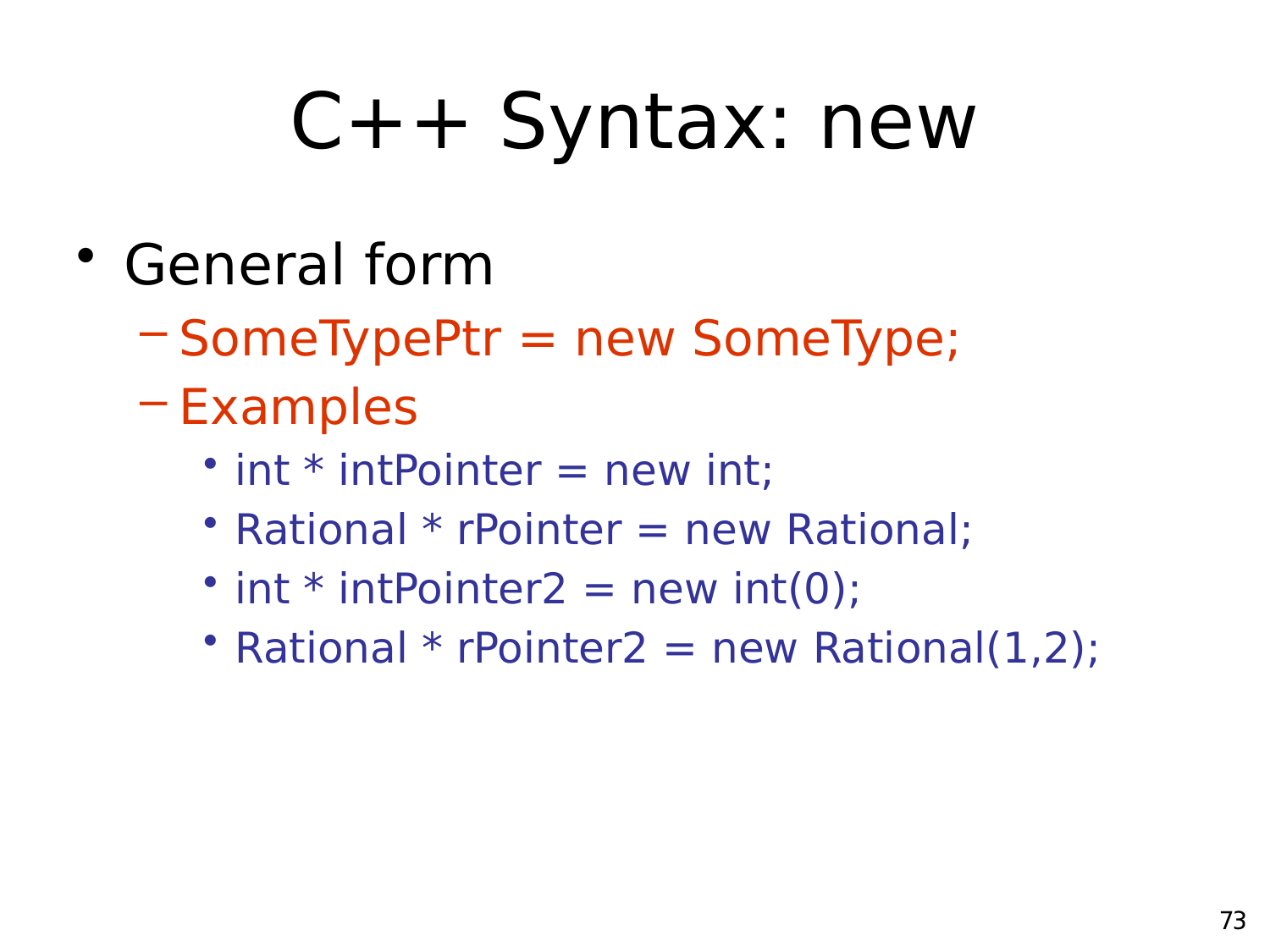

# C++ Syntax: new
General form
SomeTypePtr = new SomeType;
Examples
int * intPointer = new int;
Rational * rPointer = new Rational;
int * intPointer2 = new int(0);
Rational * rPointer2 = new Rational(1,2);